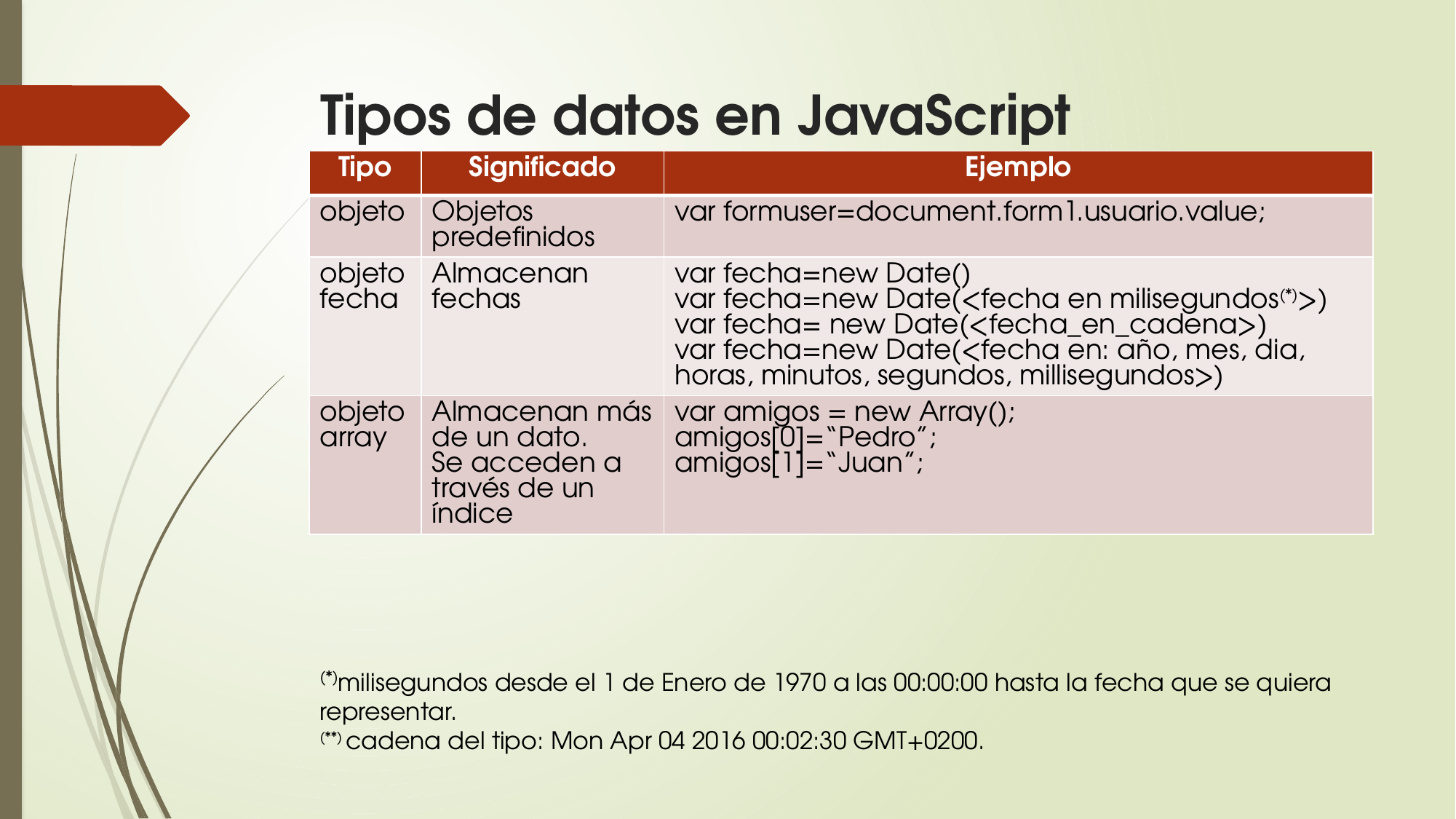

# Tipos de datos en JavaScript
| Tipo | Significado | Ejemplo |
| --- | --- | --- |
| objeto | Objetos predefinidos | var formuser=document.form1.usuario.value; |
| objeto fecha | Almacenan fechas | var fecha=new Date() var fecha=new Date(<fecha en milisegundos(\*)>) var fecha= new Date(<fecha\_en\_cadena>) var fecha=new Date(<fecha en: año, mes, dia, horas, minutos, segundos, millisegundos>) |
| objeto array | Almacenan más de un dato. Se acceden a través de un índice | var amigos = new Array(); amigos[0]=“Pedro”; amigos[1]=“Juan”; |
(*)milisegundos desde el 1 de Enero de 1970 a las 00:00:00 hasta la fecha que se quiera representar.
(**) cadena del tipo: Mon Apr 04 2016 00:02:30 GMT+0200.